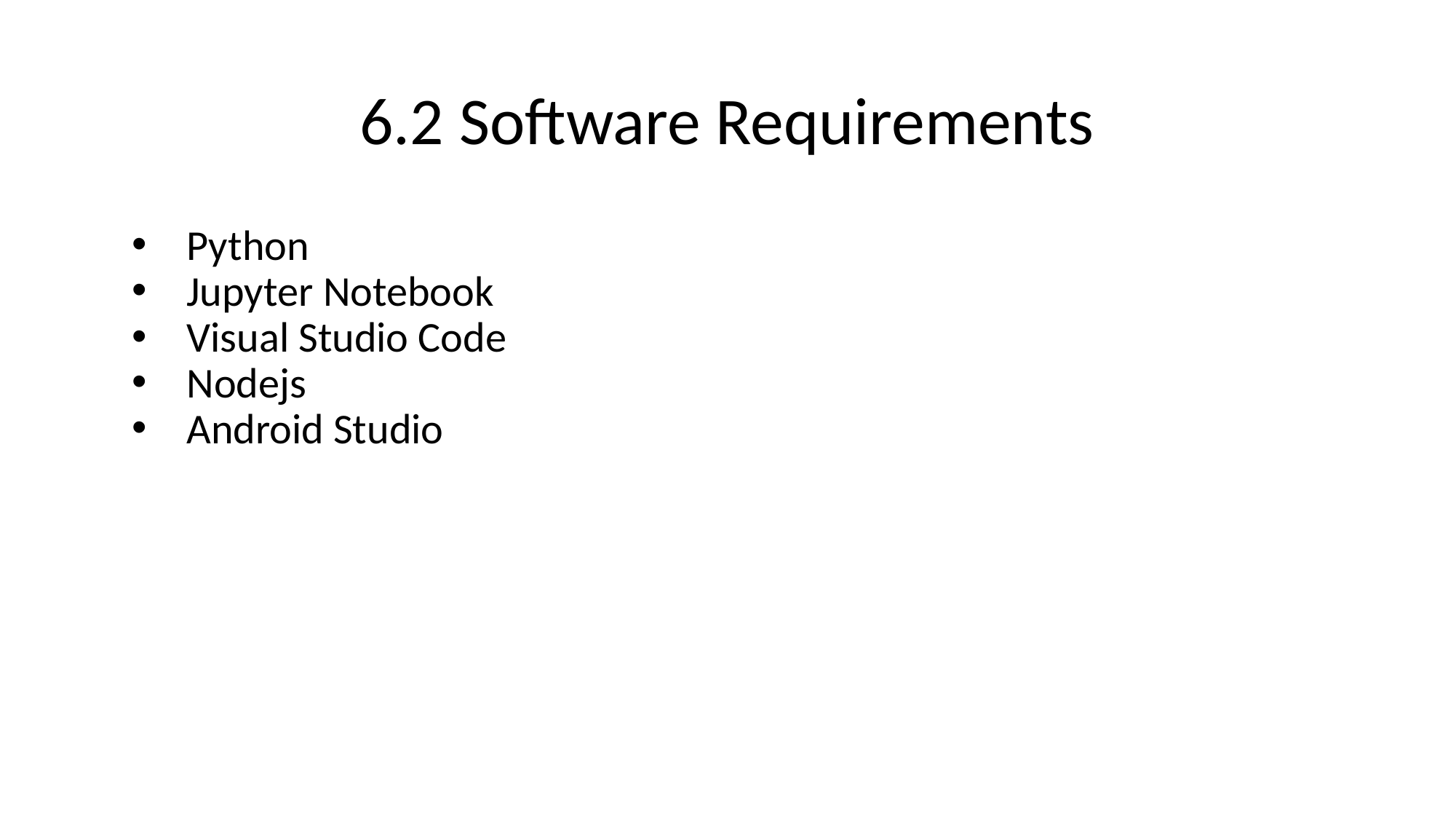

# 6.2 Software Requirements
Python
Jupyter Notebook
Visual Studio Code
Nodejs
Android Studio